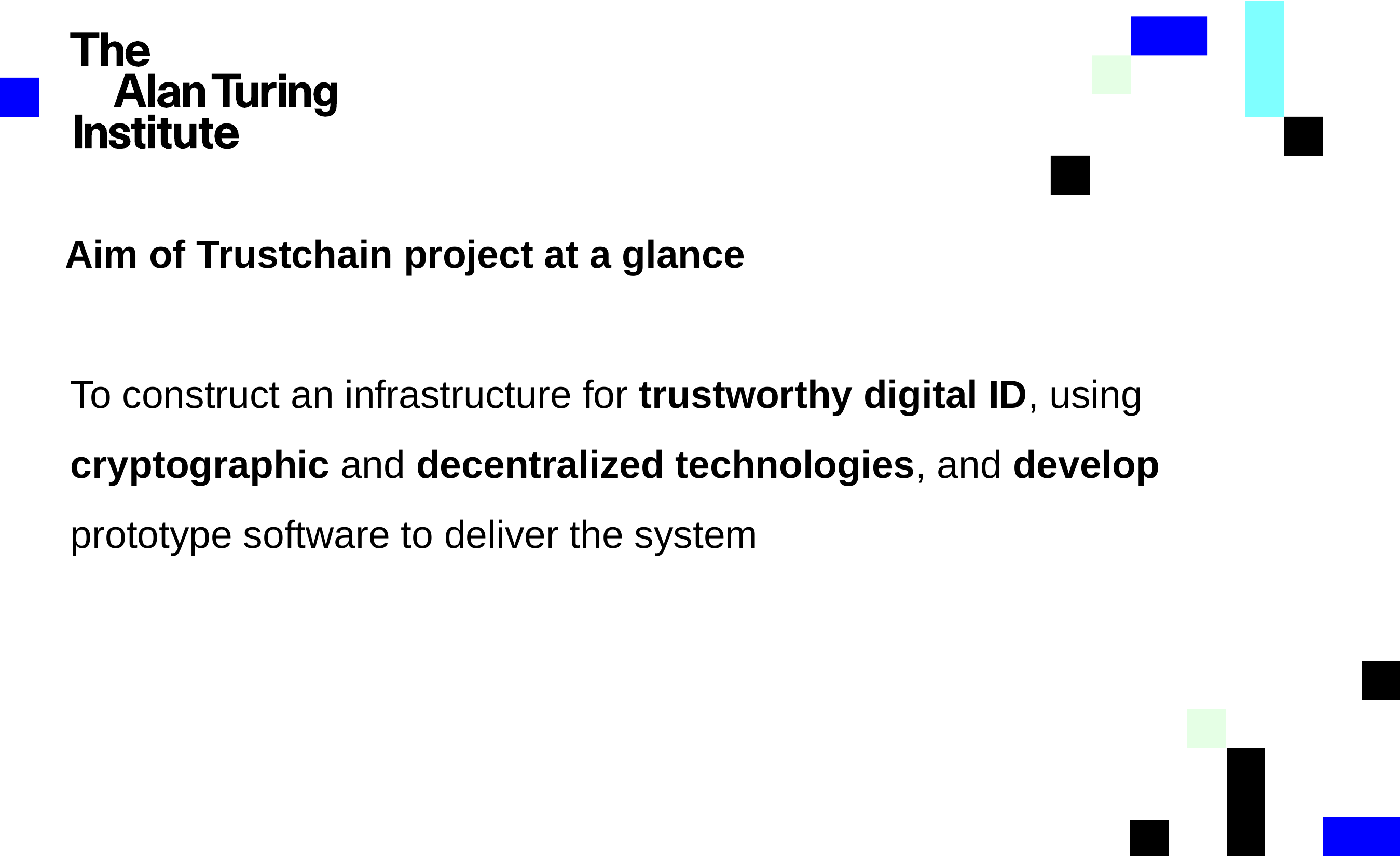

Aim of Trustchain project at a glance

To construct an infrastructure for trustworthy digital ID, using cryptographic and decentralized technologies, and develop prototype software to deliver the system